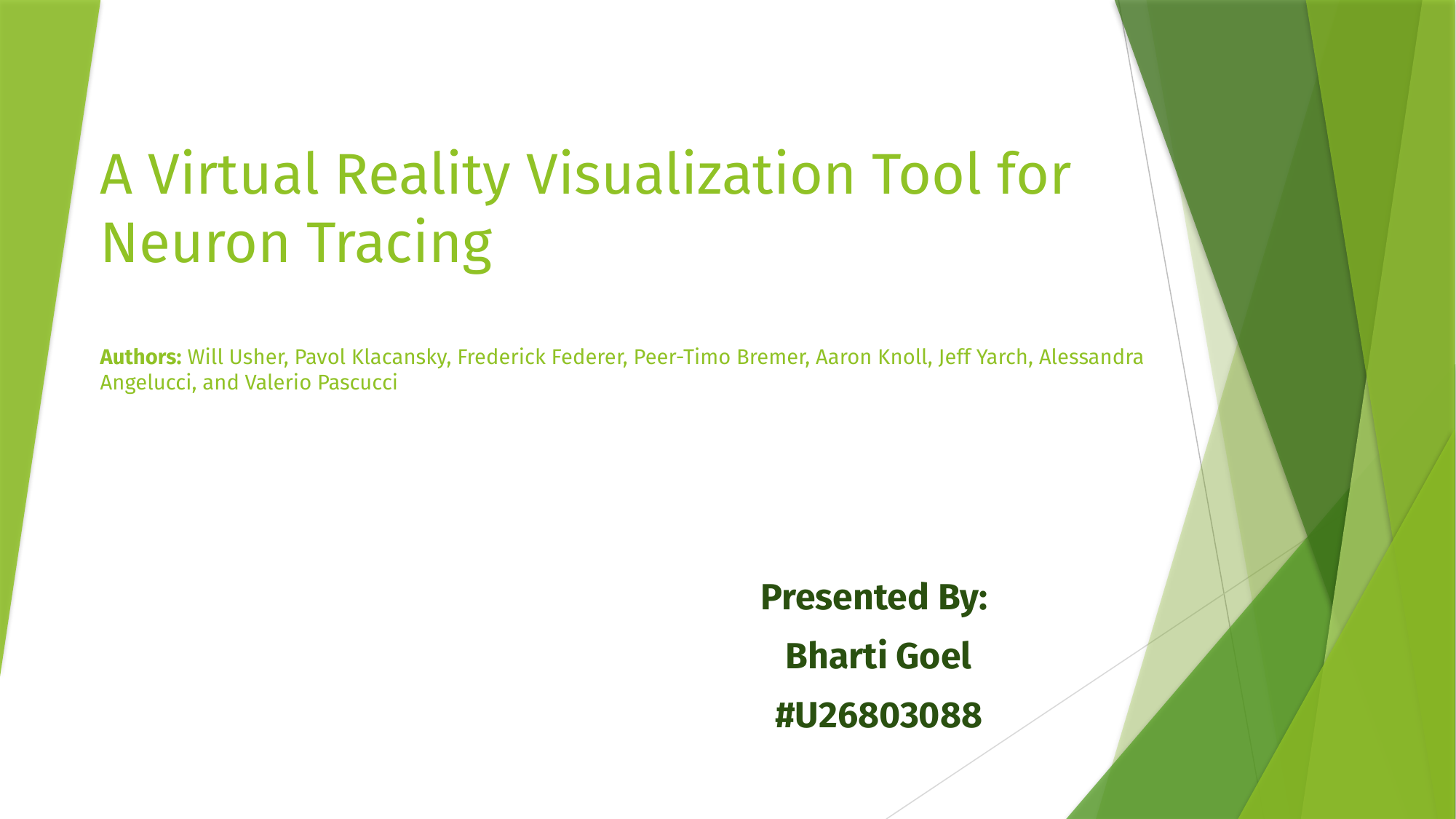

# A Virtual Reality Visualization Tool for Neuron Tracing Authors: Will Usher, Pavol Klacansky, Frederick Federer, Peer-Timo Bremer, Aaron Knoll, Jeff Yarch, Alessandra Angelucci, and Valerio Pascucci
Presented By:
Bharti Goel
#U26803088